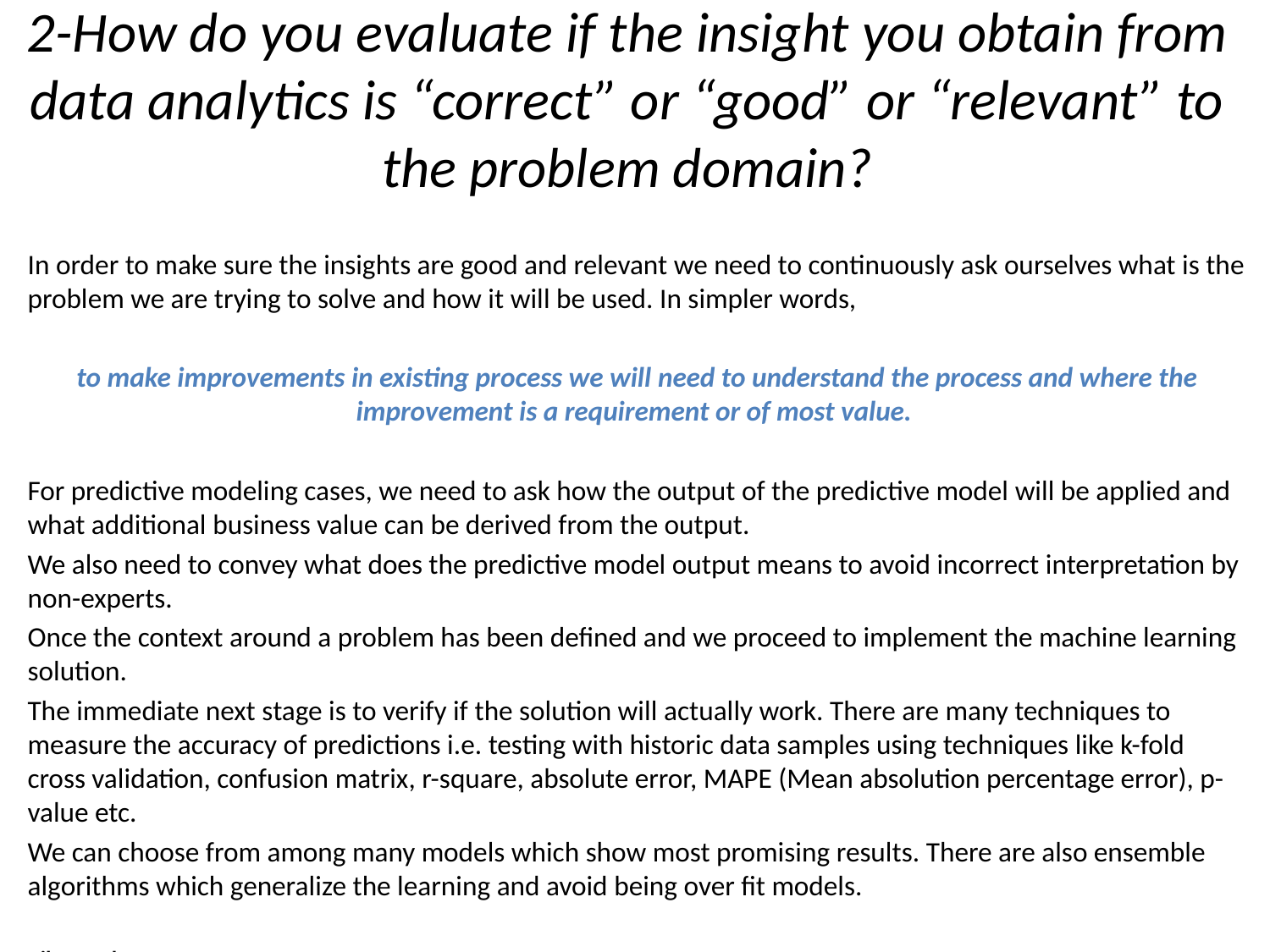

# 2-How do you evaluate if the insight you obtain from data analytics is “correct” or “good” or “relevant” to the problem domain?
In order to make sure the insights are good and relevant we need to continuously ask ourselves what is the problem we are trying to solve and how it will be used. In simpler words,

to make improvements in existing process we will need to understand the process and where the improvement is a requirement or of most value.

For predictive modeling cases, we need to ask how the output of the predictive model will be applied and what additional business value can be derived from the output.
We also need to convey what does the predictive model output means to avoid incorrect interpretation by non-experts.
Once the context around a problem has been defined and we proceed to implement the machine learning solution.
The immediate next stage is to verify if the solution will actually work. There are many techniques to measure the accuracy of predictions i.e. testing with historic data samples using techniques like k-fold cross validation, confusion matrix, r-square, absolute error, MAPE (Mean absolution percentage error), p-value etc.
We can choose from among many models which show most promising results. There are also ensemble algorithms which generalize the learning and avoid being over fit models.

Vikas Rathee: